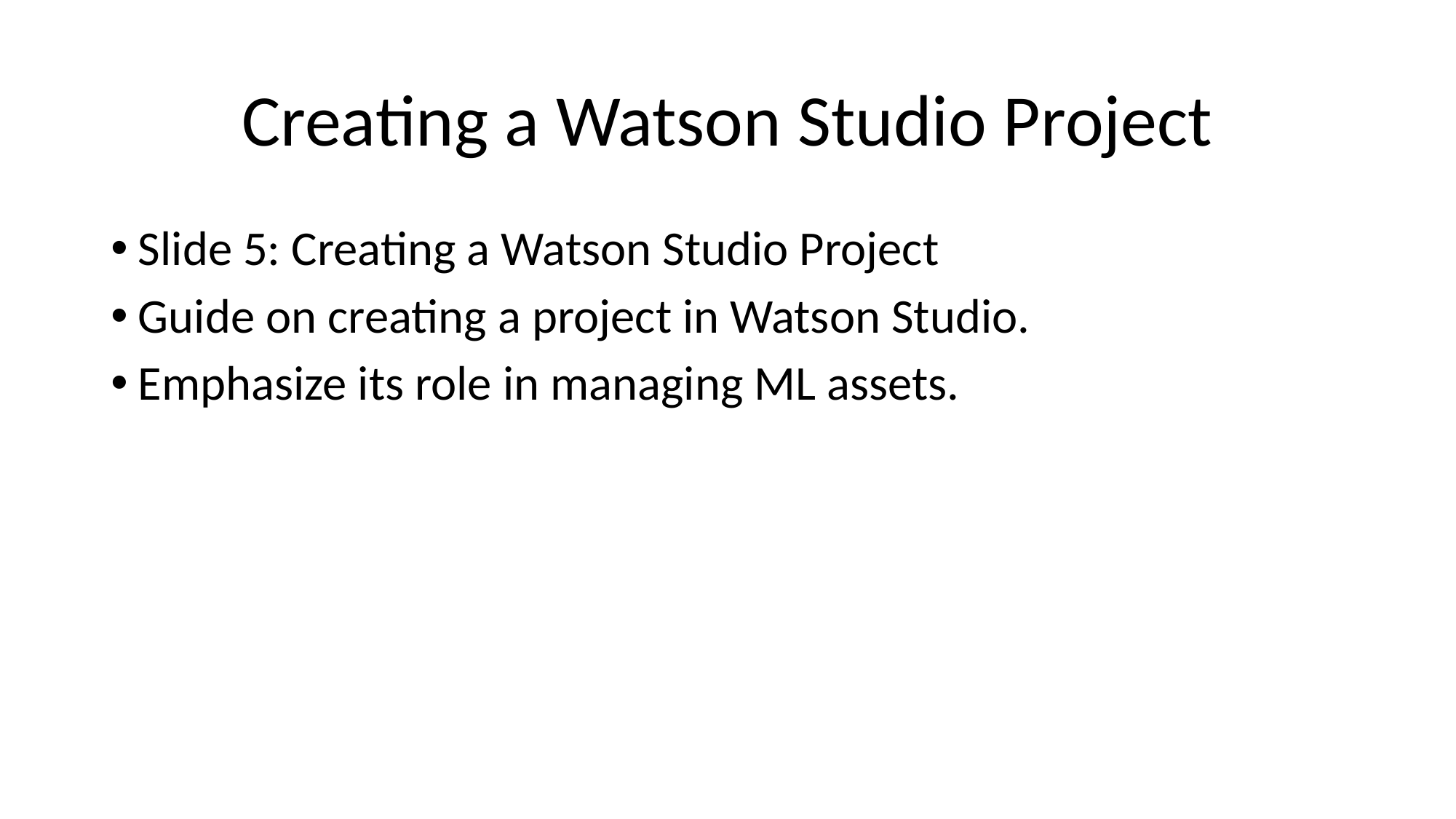

# Creating a Watson Studio Project
Slide 5: Creating a Watson Studio Project
Guide on creating a project in Watson Studio.
Emphasize its role in managing ML assets.